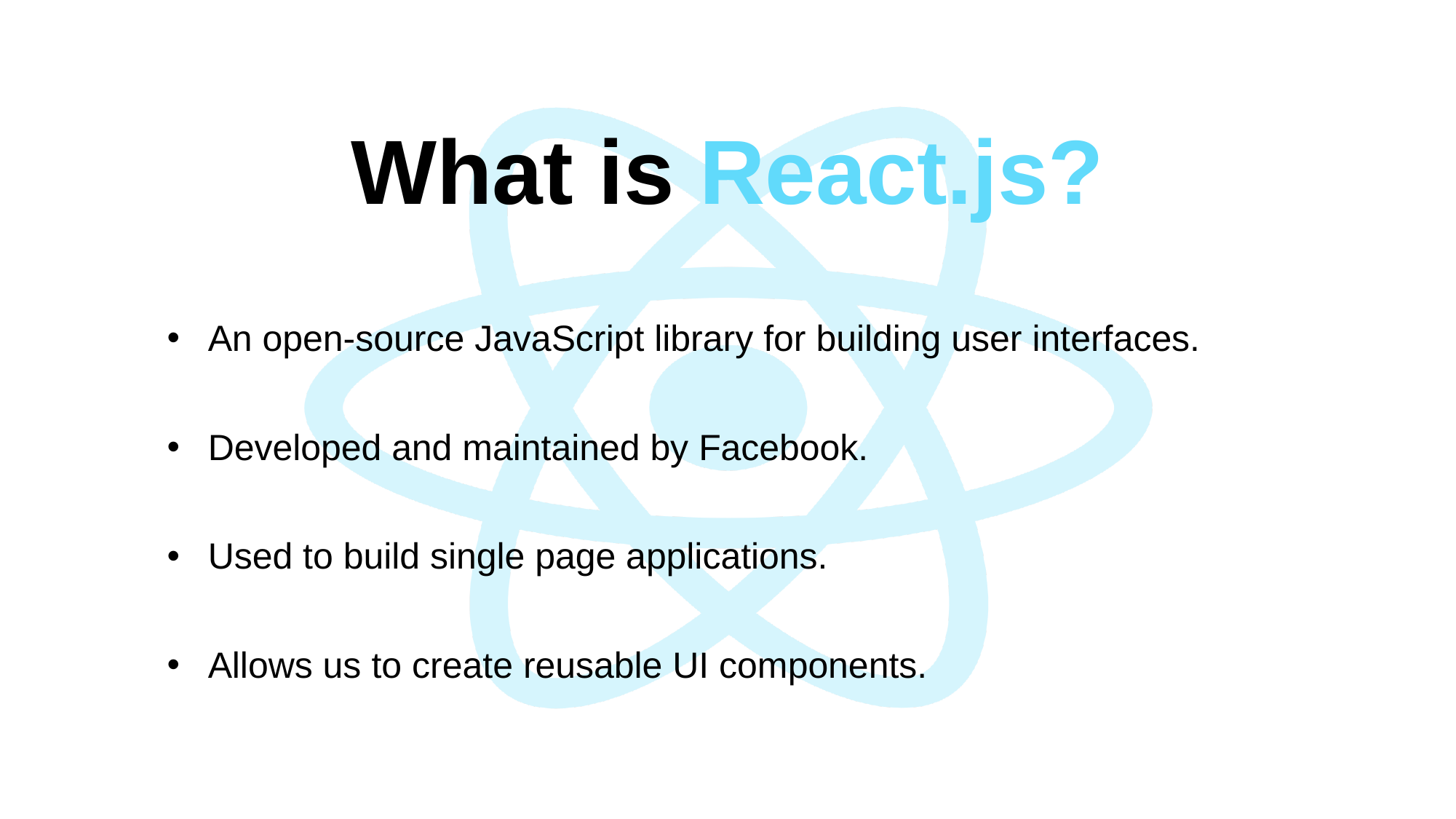

# What is React.js?
An open-source JavaScript library for building user interfaces.

Developed and maintained by Facebook.

Used to build single page applications.

Allows us to create reusable UI components.